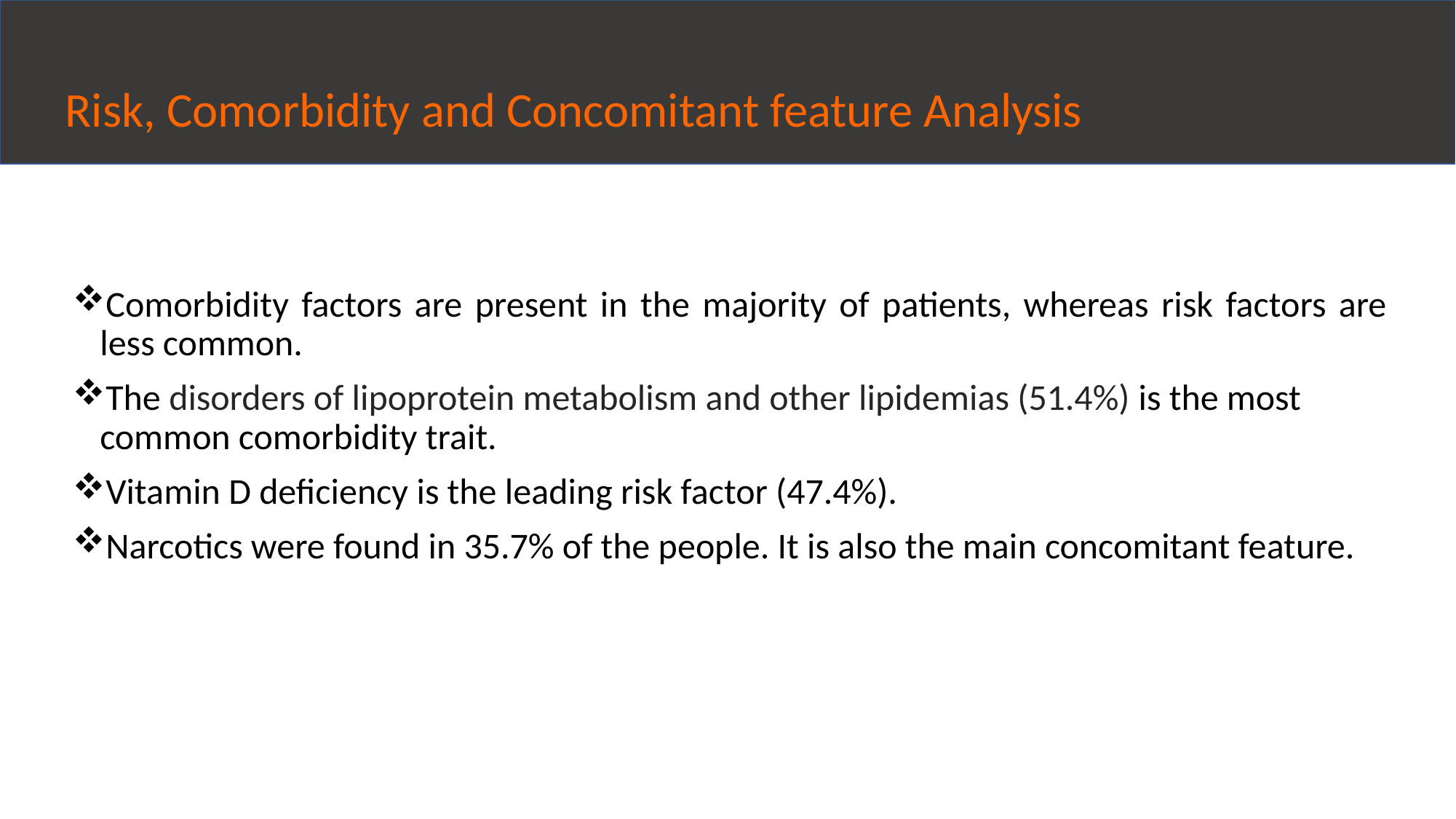

Risk, Comorbidity and Concomitant feature Analysis

Comorbidity factors are present in the majority of patients, whereas risk factors are less common.
The disorders of lipoprotein metabolism and other lipidemias (51.4%) is the most common comorbidity trait.
Vitamin D deficiency is the leading risk factor (47.4%).
Narcotics were found in 35.7% of the people. It is also the main concomitant feature.